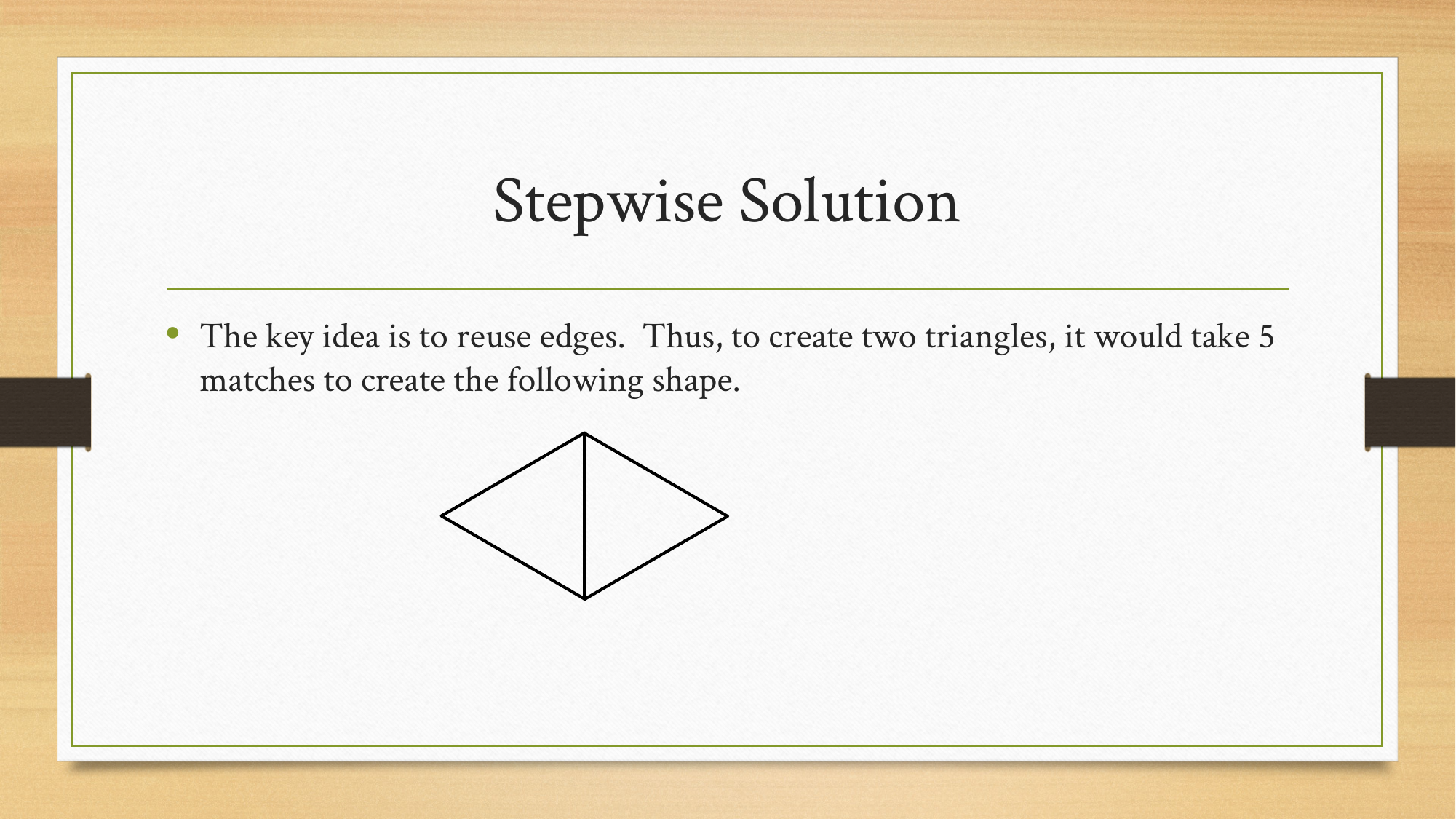

# Stepwise Solution
The key idea is to reuse edges.  Thus, to create two triangles, it would take 5 matches to create the following shape.